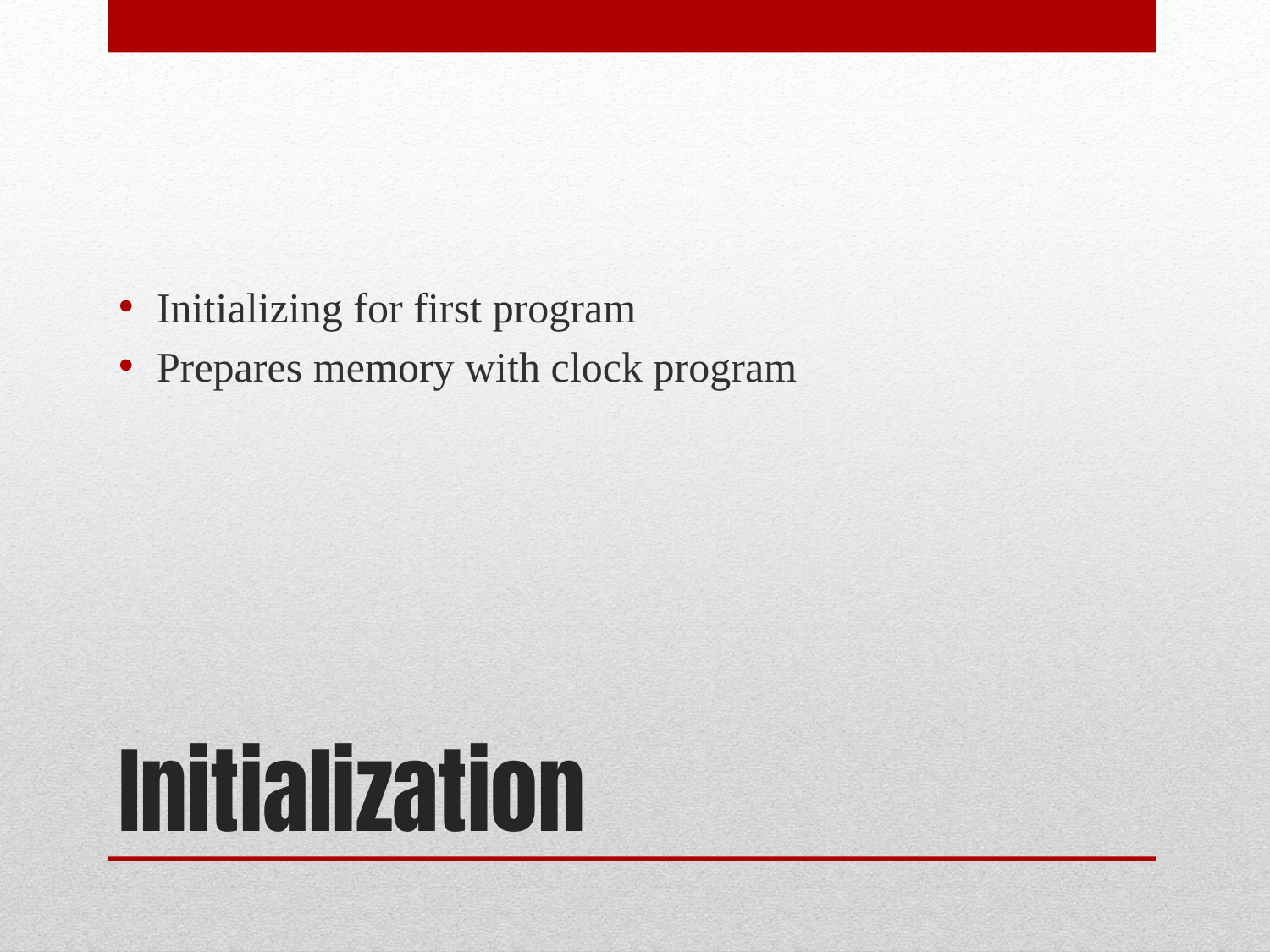

Initializing for first program
Prepares memory with clock program

# Initialization